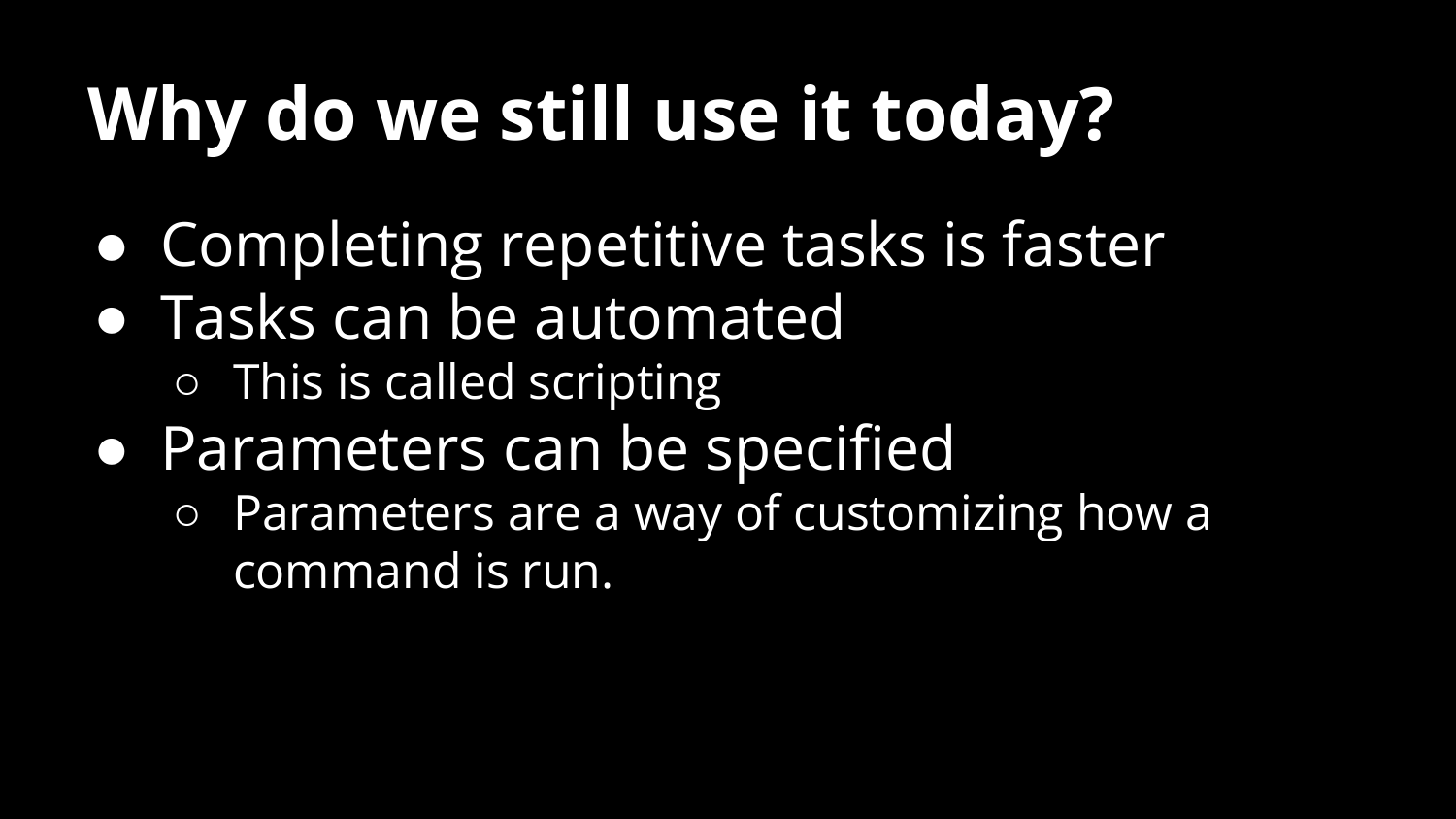

# Why do we still use it today?
Completing repetitive tasks is faster
Tasks can be automated
This is called scripting
Parameters can be specified
Parameters are a way of customizing how a command is run.